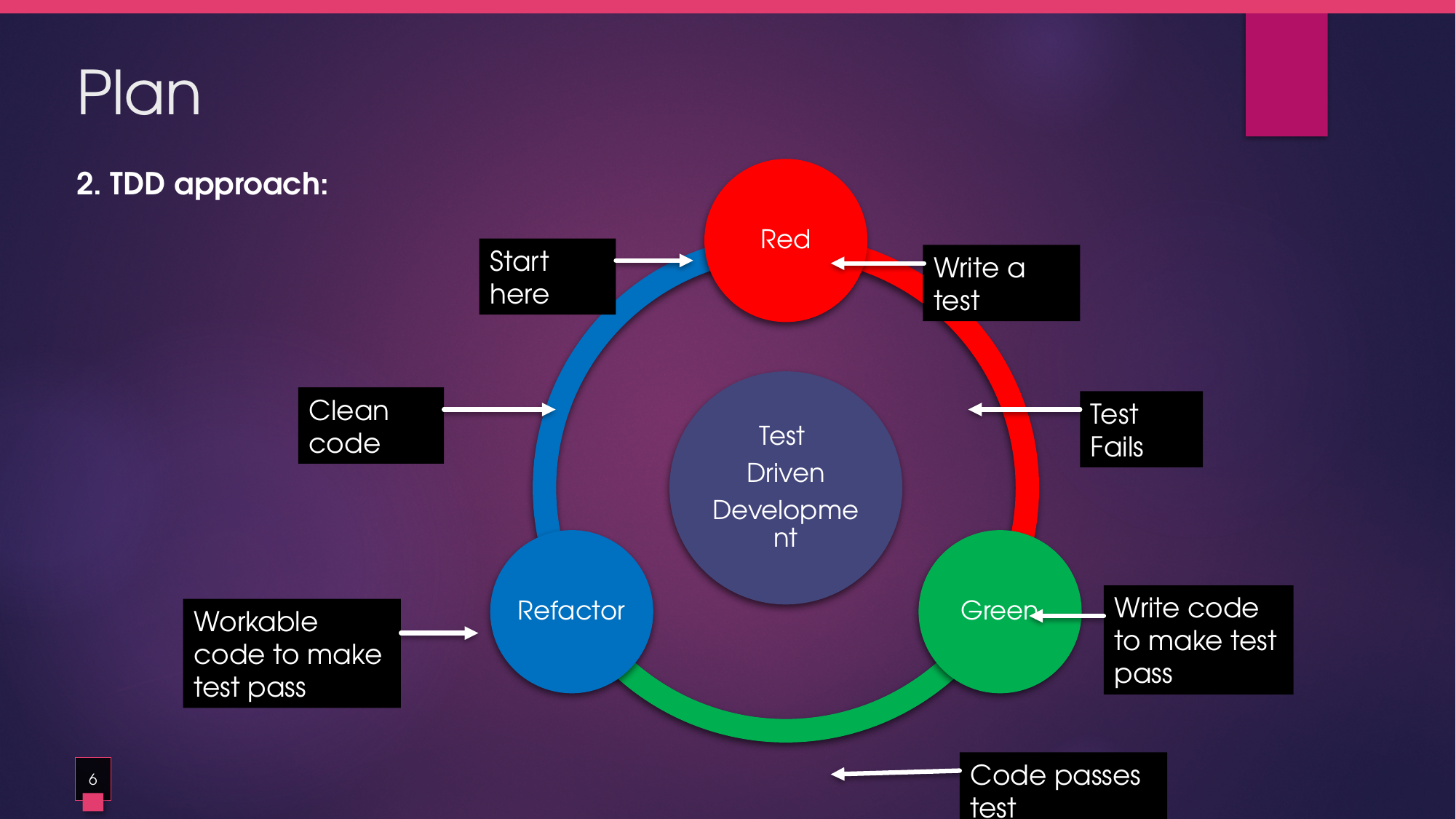

# Plan
2. TDD approach:
Test
Driven
Development
Red
Green
Refactor
Start here
Write a test
Clean code
Test Fails
Write code to make test pass
Workable code to make test pass
Code passes test
6